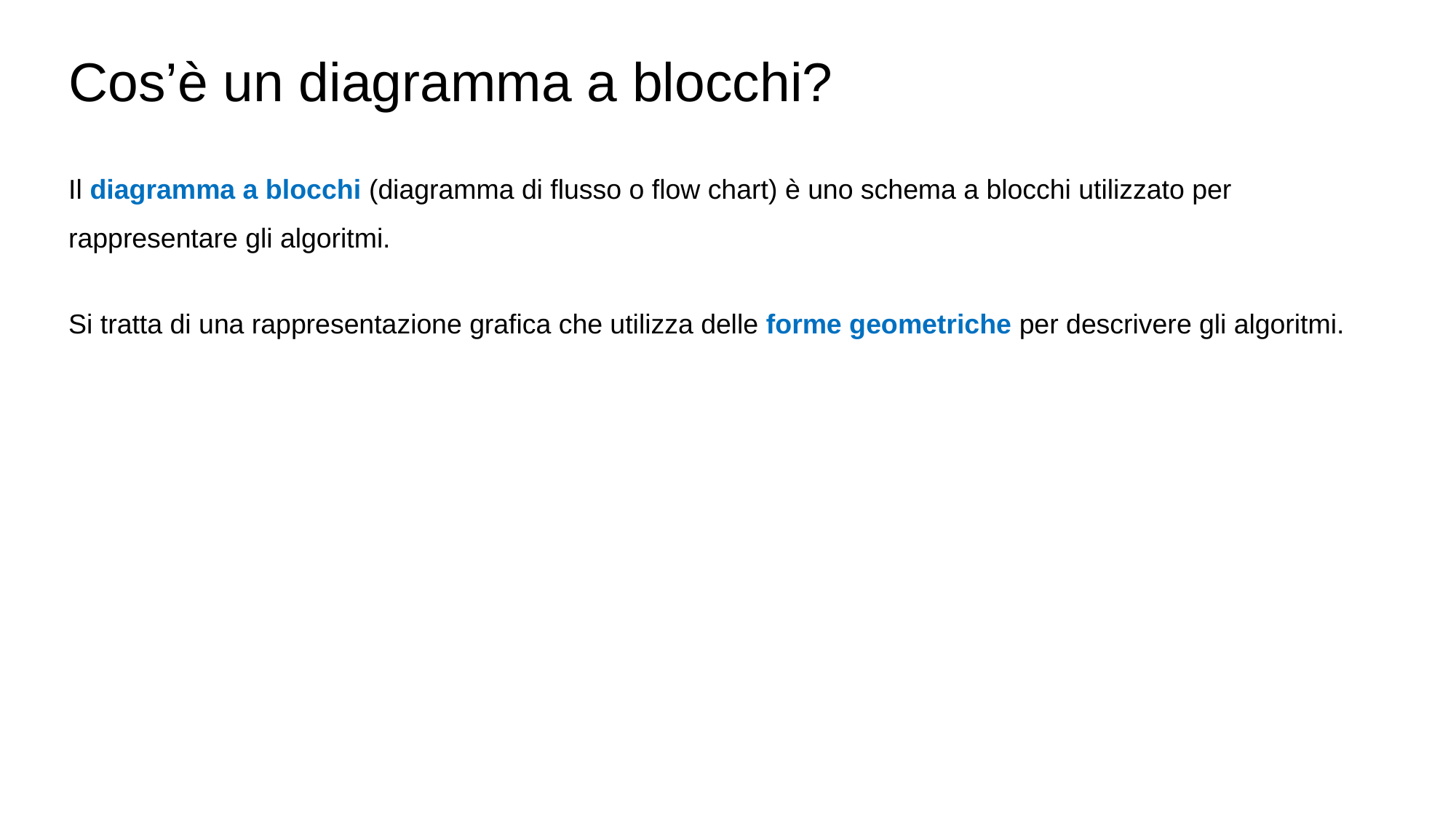

Cos’è un diagramma a blocchi?
Il diagramma a blocchi (diagramma di flusso o flow chart) è uno schema a blocchi utilizzato per rappresentare gli algoritmi.
Si tratta di una rappresentazione grafica che utilizza delle forme geometriche per descrivere gli algoritmi.